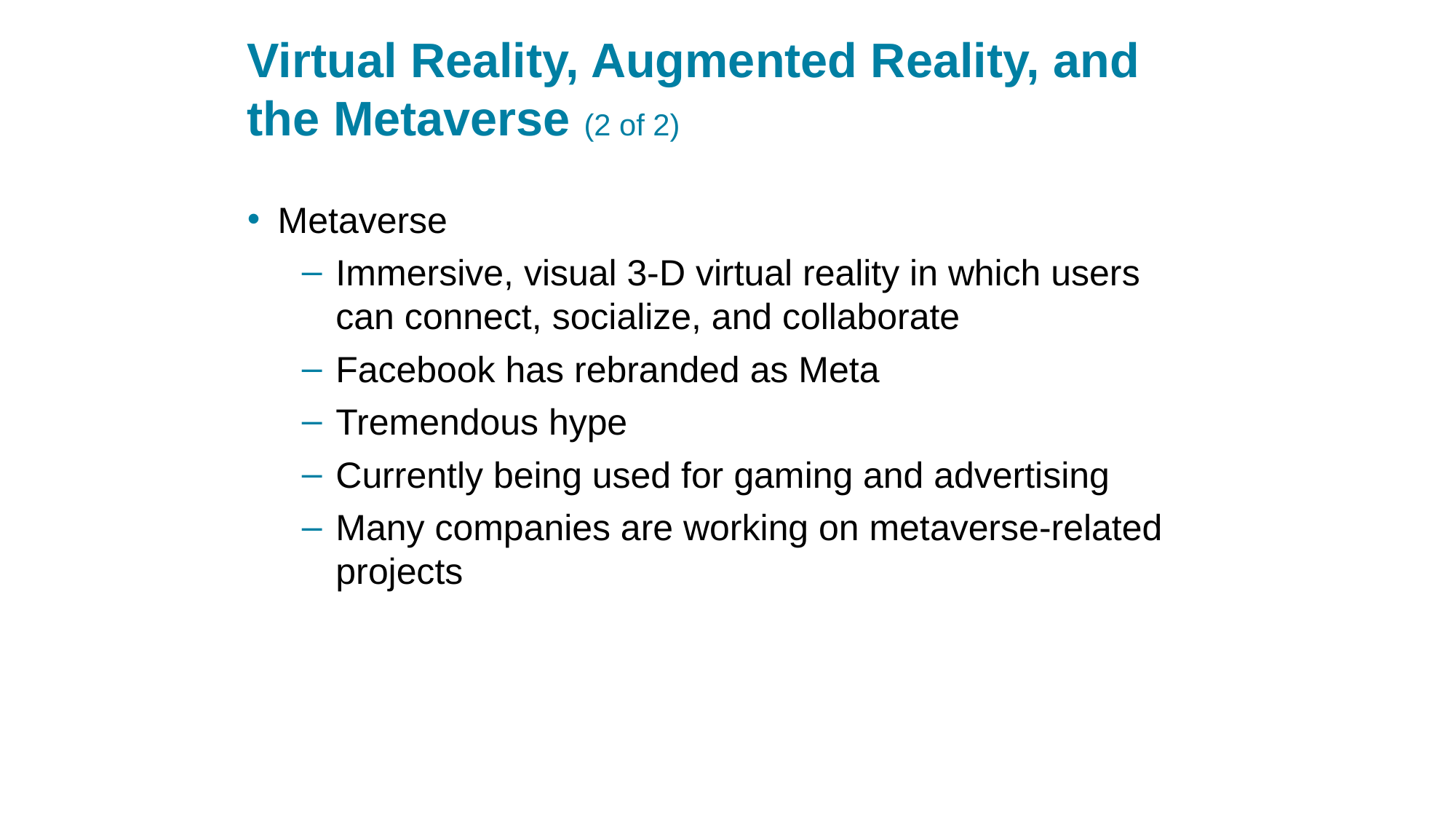

# Virtual Reality, Augmented Reality, and the Metaverse (2 of 2)
Metaverse
Immersive, visual 3-D virtual reality in which users can connect, socialize, and collaborate
Facebook has rebranded as Meta
Tremendous hype
Currently being used for gaming and advertising
Many companies are working on metaverse-related projects